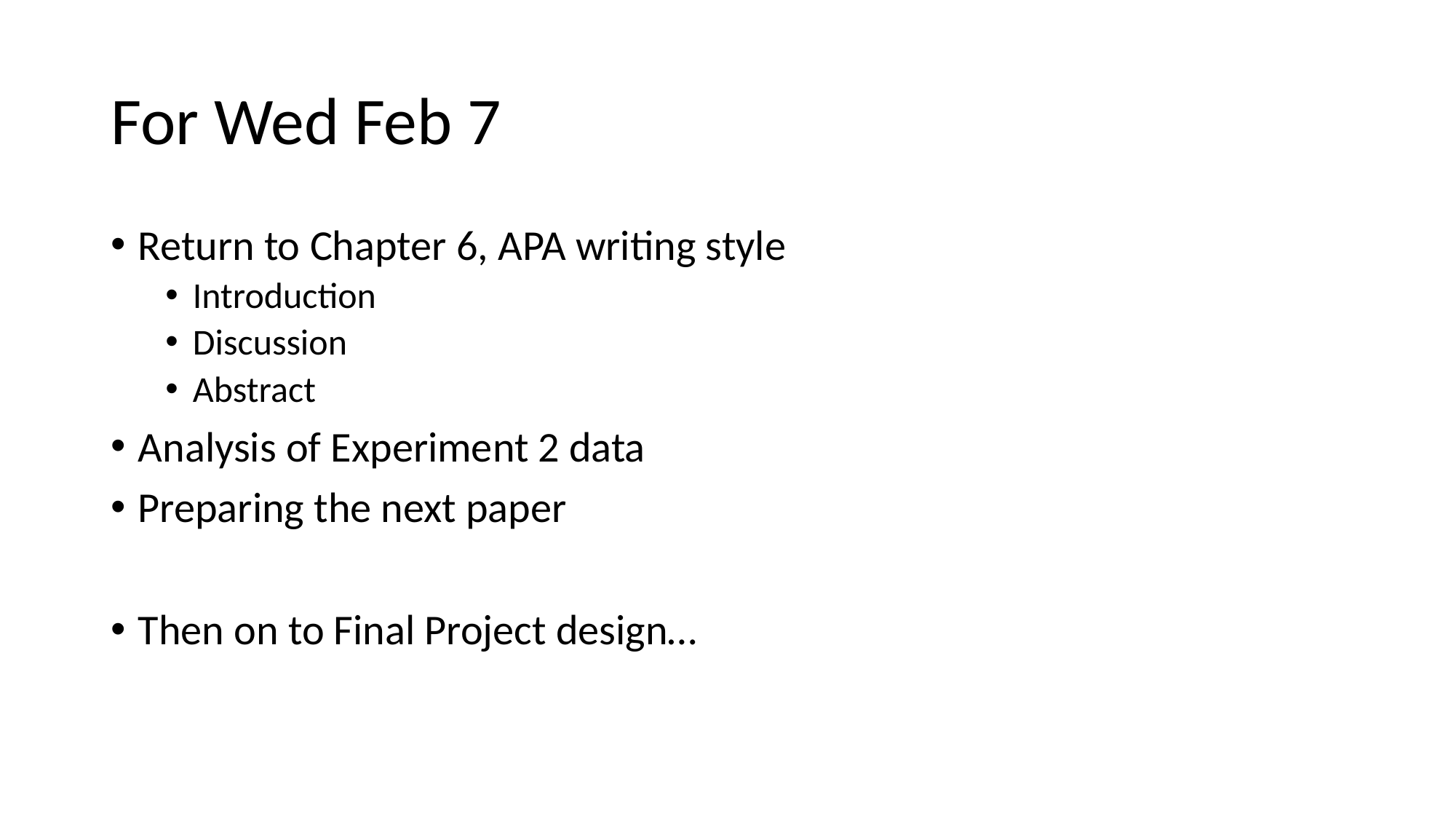

# For Wed Feb 7
Return to Chapter 6, APA writing style
Introduction
Discussion
Abstract
Analysis of Experiment 2 data
Preparing the next paper

Then on to Final Project design…